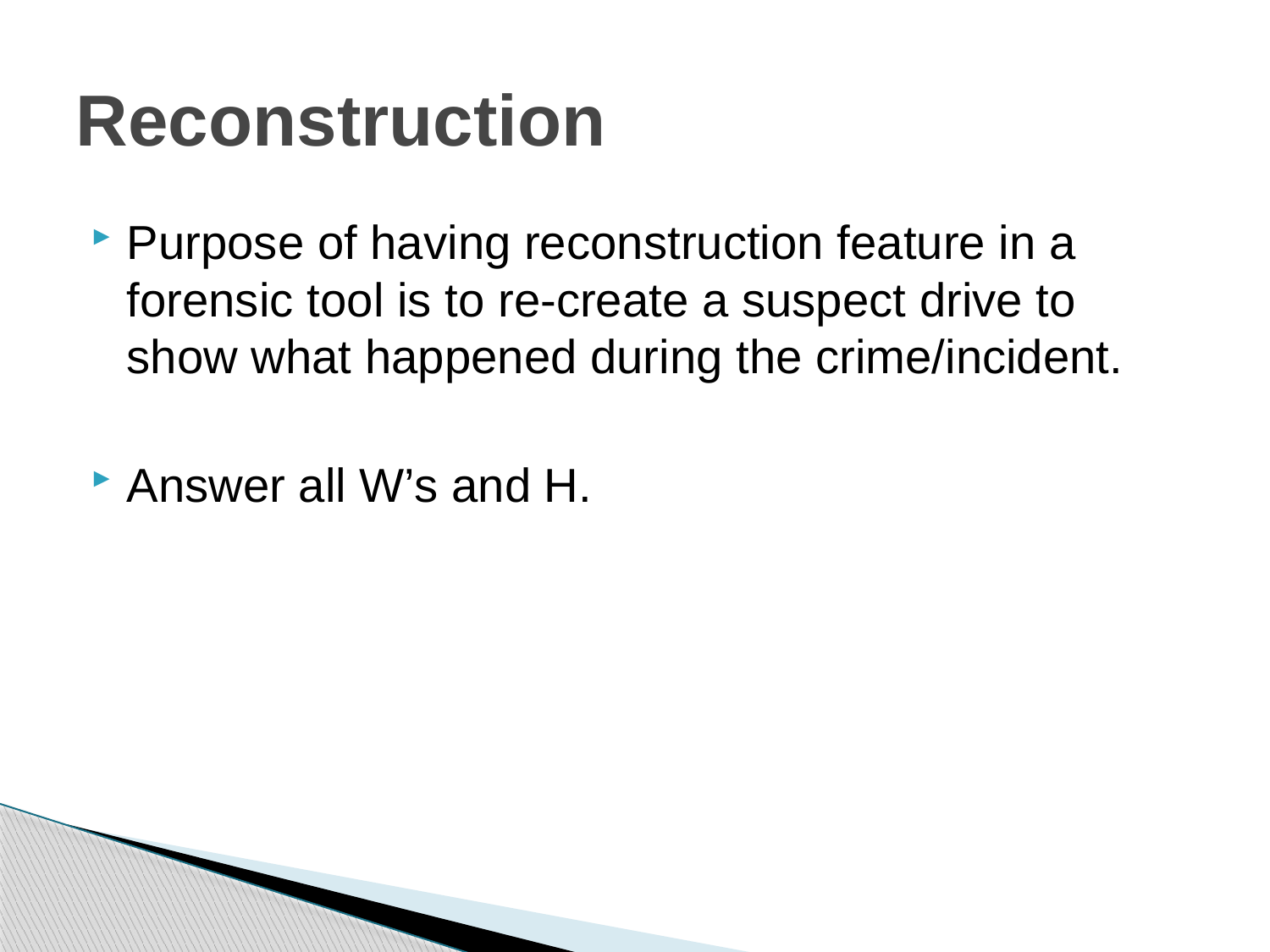

# Reconstruction
Purpose of having reconstruction feature in a forensic tool is to re-create a suspect drive to show what happened during the crime/incident.

Answer all W’s and H.